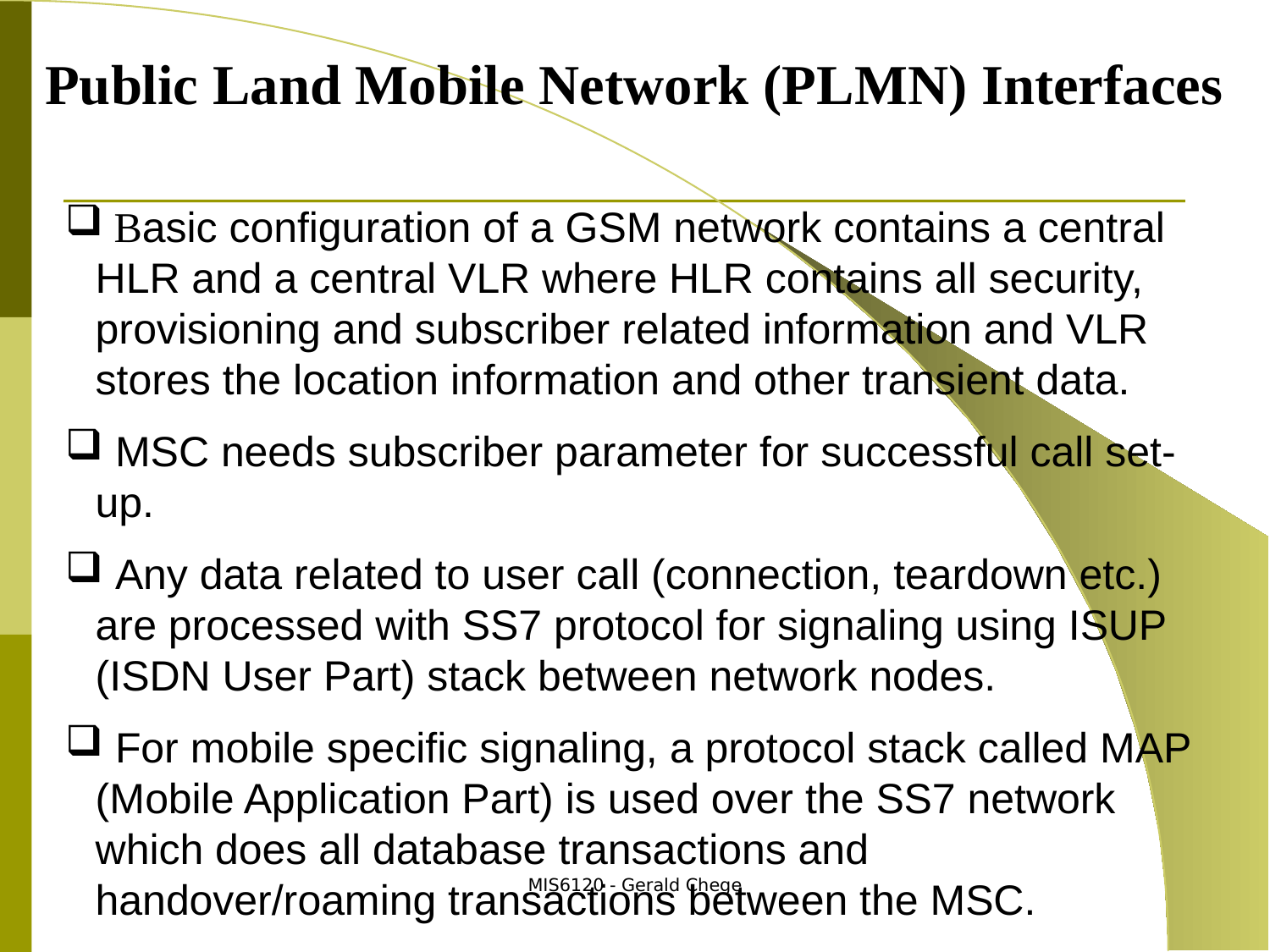

Public Land Mobile Network (PLMN) Interfaces
 Basic configuration of a GSM network contains a central HLR and a central VLR where HLR contains all security, provisioning and subscriber related information and VLR stores the location information and other transient data.
 MSC needs subscriber parameter for successful call set-up.
 Any data related to user call (connection, teardown etc.) are processed with SS7 protocol for signaling using ISUP (ISDN User Part) stack between network nodes.
 For mobile specific signaling, a protocol stack called MAP (Mobile Application Part) is used over the SS7 network which does all database transactions and handover/roaming transactions between the MSC.
MIS6120 - Gerald Chege